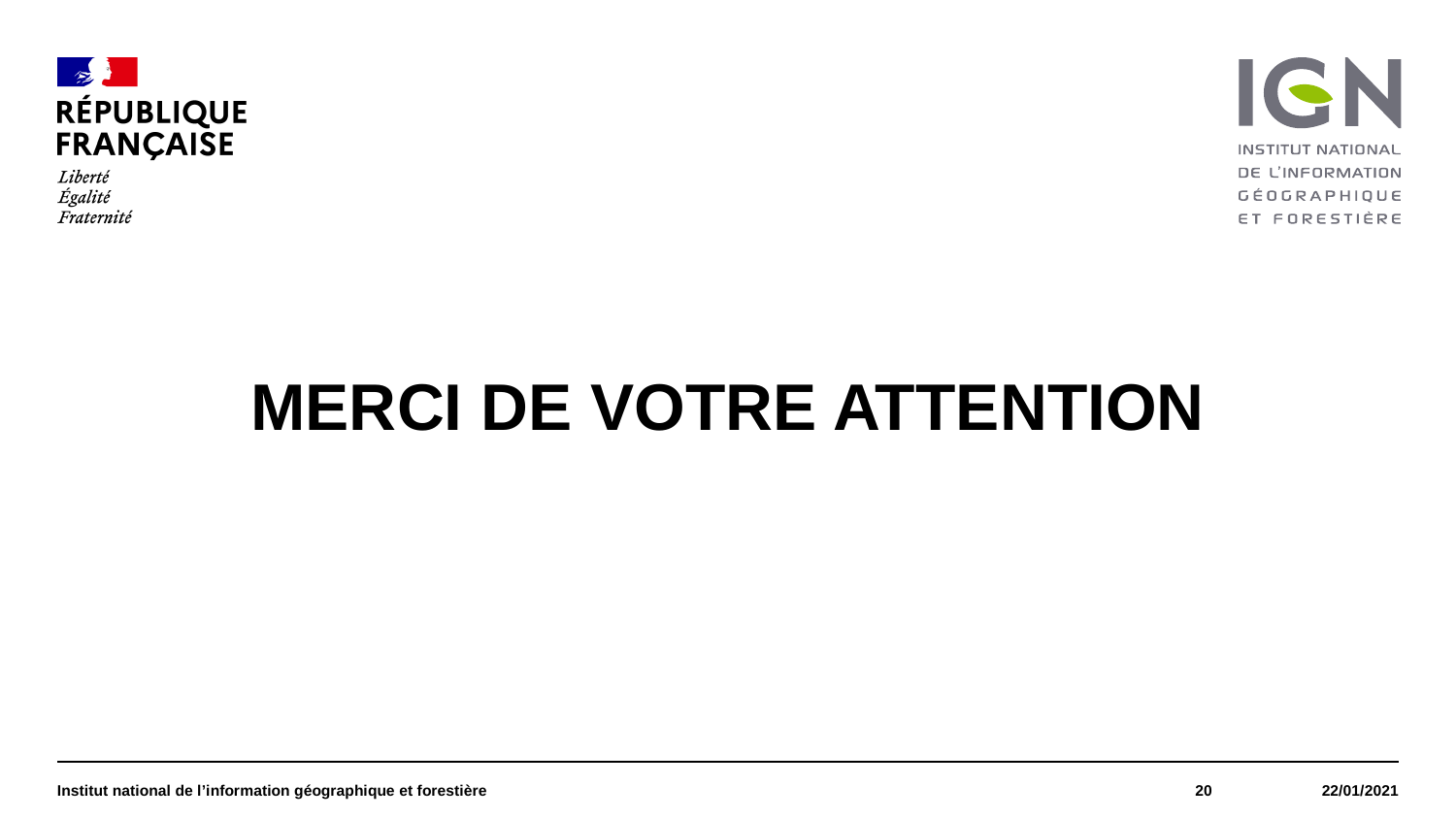

#
Merci de votre attention
Institut national de l’information géographique et forestière
20
22/01/2021